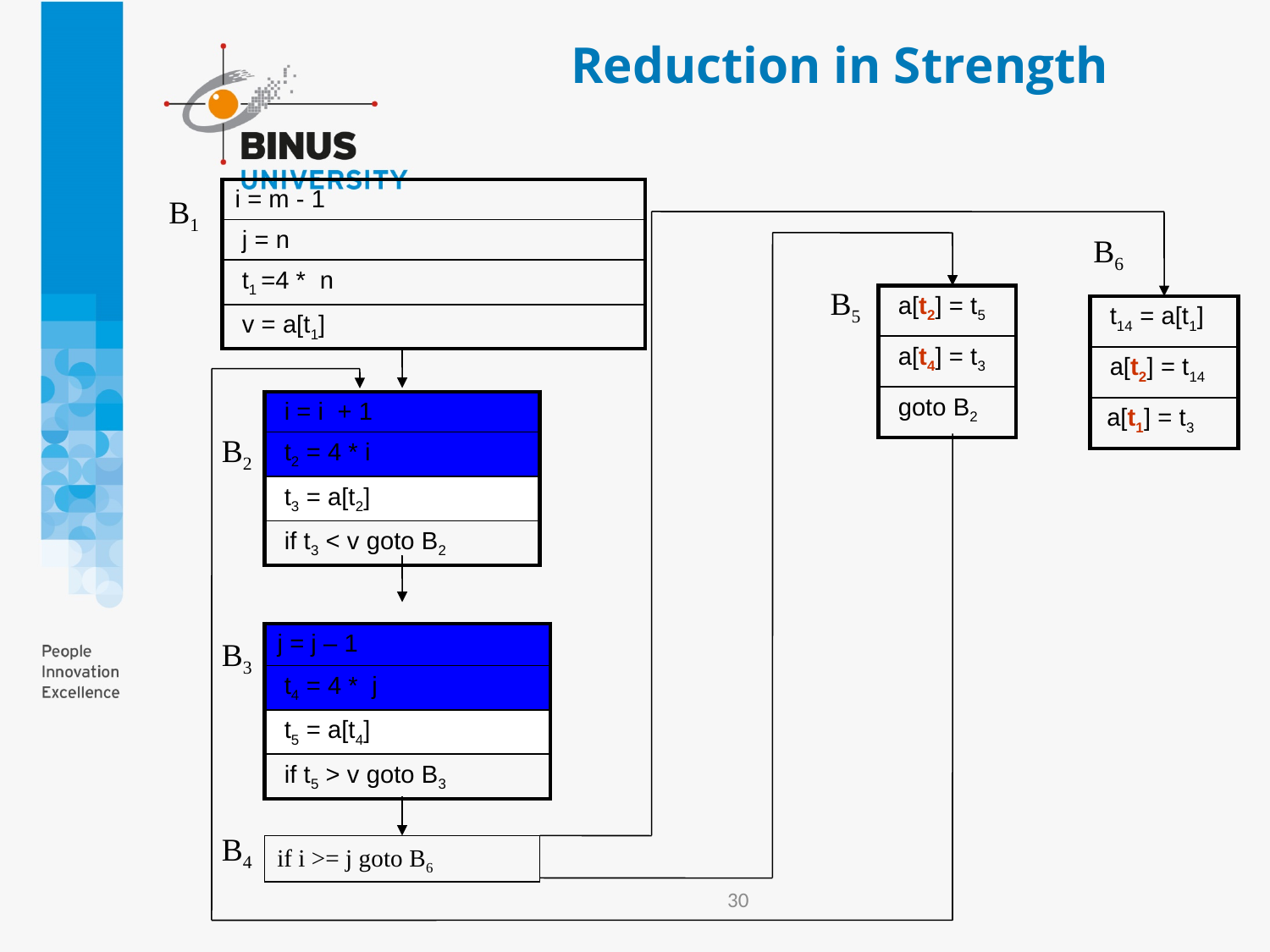

# Reduction in Strength
| i = m - 1 |
| --- |
| j = n |
| t1 =4 \* n |
| v = a[t1] |
B1
B6
B5
B2
B3
B4

| a[t2] = t5 |
| --- |
| a[t4] = t3 |
| goto B2 |
| t14 = a[t1] |
| --- |
| a[t2] = t14 |
| a[t1] = t3 |

| i = i + 1 |
| --- |
| t2 = 4 \* i |
| t3 = a[t2] |
| if t3 < v goto B2 |

| j = j – 1 |
| --- |
| t4 = 4 \* j |
| t5 = a[t4] |
| if t5 > v goto B3 |

if i >= j goto B6
30